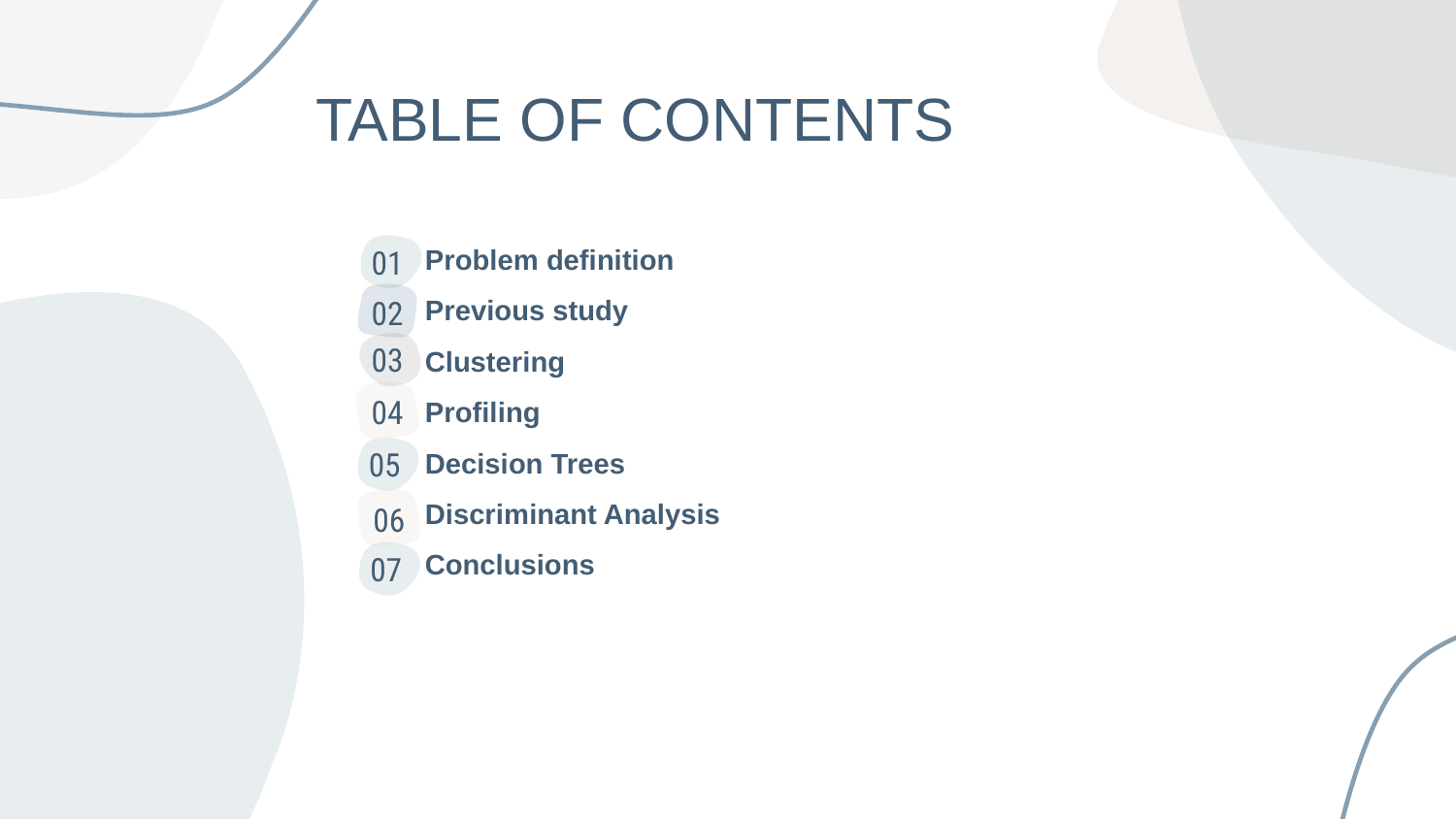

TABLE OF CONTENTS
Problem definition
Previous study
Clustering
Profiling
Decision Trees
Discriminant Analysis
Conclusions

01

02

03

04

05

06

07